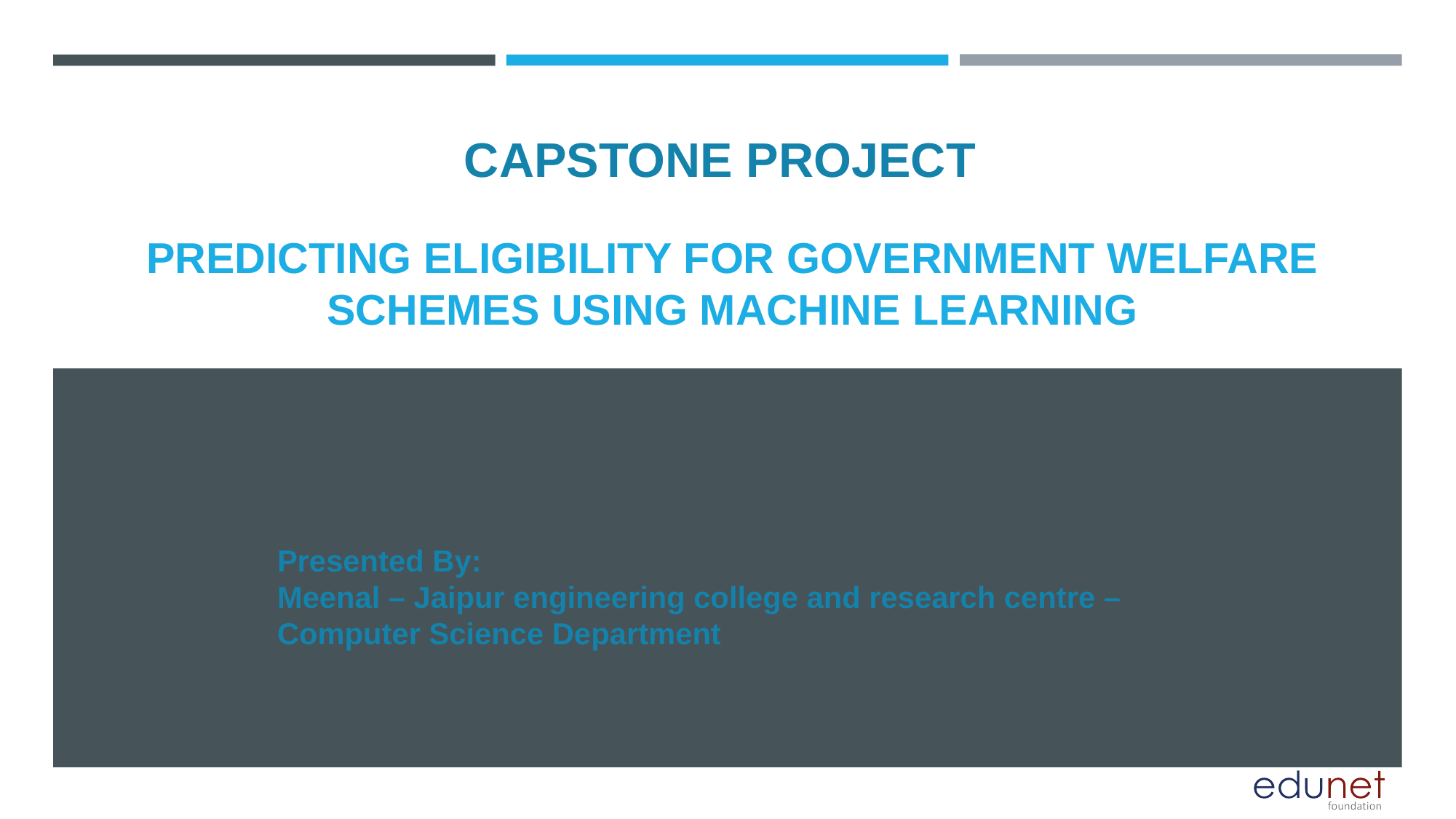

CAPSTONE PROJECT
# PREDICTING ELIGIBILITY FOR GOVERNMENT WELFARE SCHEMES USING MACHINE LEARNING
Presented By:
Meenal – Jaipur engineering college and research centre – Computer Science Department